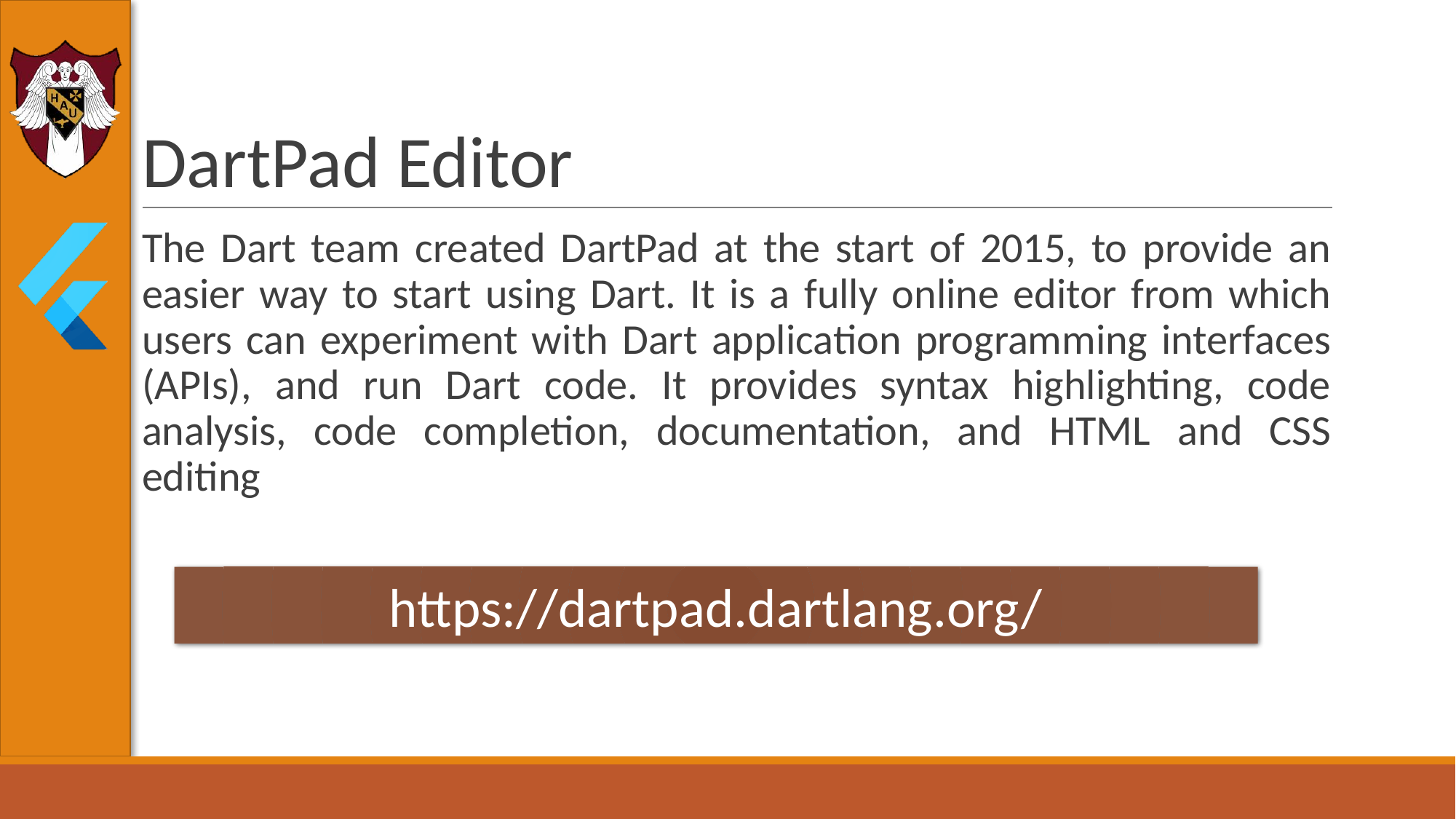

# DartPad Editor
The Dart team created DartPad at the start of 2015, to provide an easier way to start using Dart. It is a fully online editor from which users can experiment with Dart application programming interfaces (APIs), and run Dart code. It provides syntax highlighting, code analysis, code completion, documentation, and HTML and CSS editing
https://dartpad.dartlang.org/